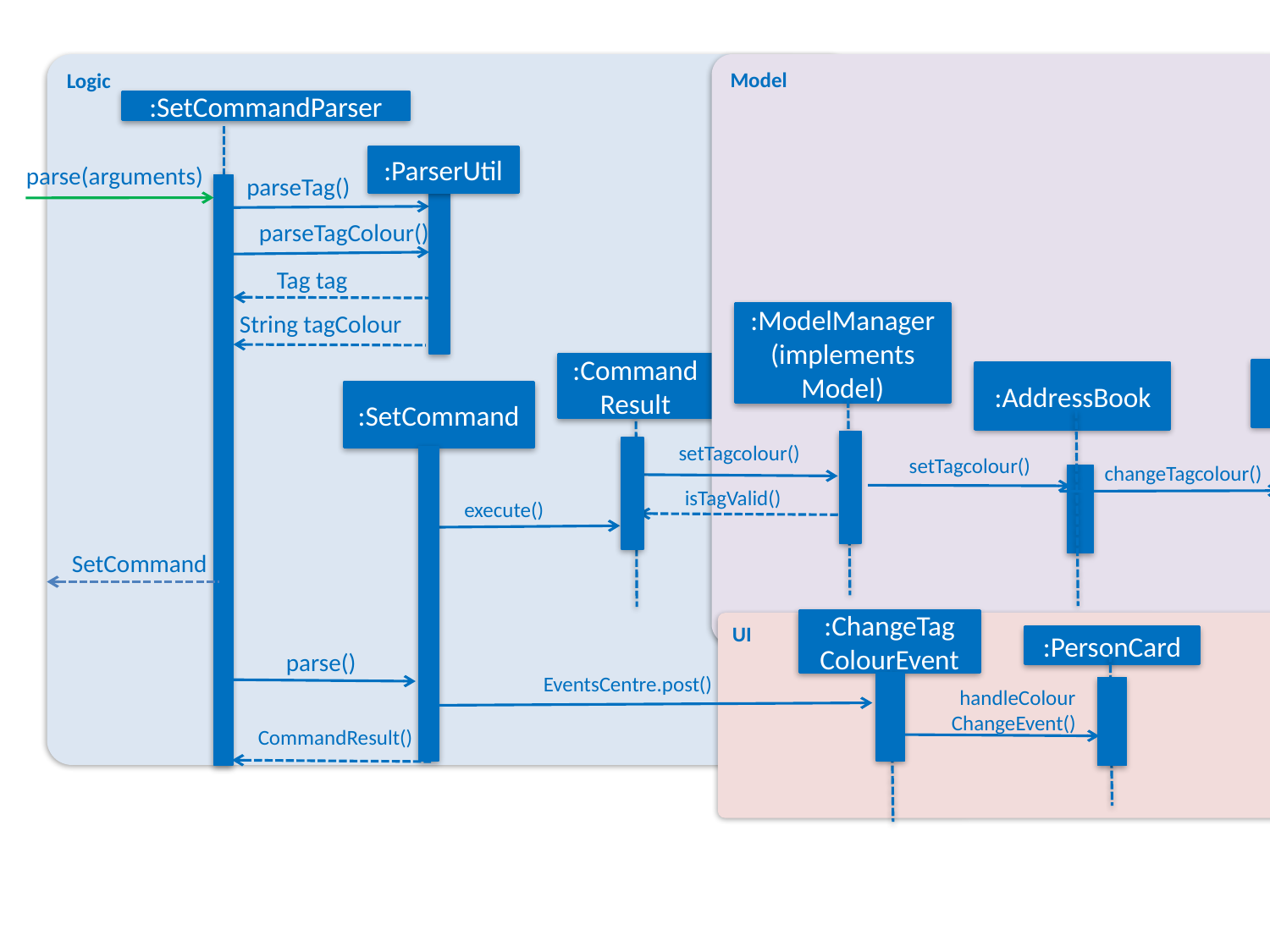

Logic
Model

:ModelManager (implements Model)
:Tag
:AddressBook

setTagcolour()
setTagcolour()

changeTagcolour()

isTagValid()
:SetCommandParser
:ParserUtil
parseTag()

parseTagColour()
Tag tag
String tagColour
parse(arguments)

:CommandResult
:SetCommand

parse()
CommandResult()

execute()
SetCommand
:ChangeTag
ColourEvent
UI

:PersonCard
EventsCentre.post()

handleColour
ChangeEvent()